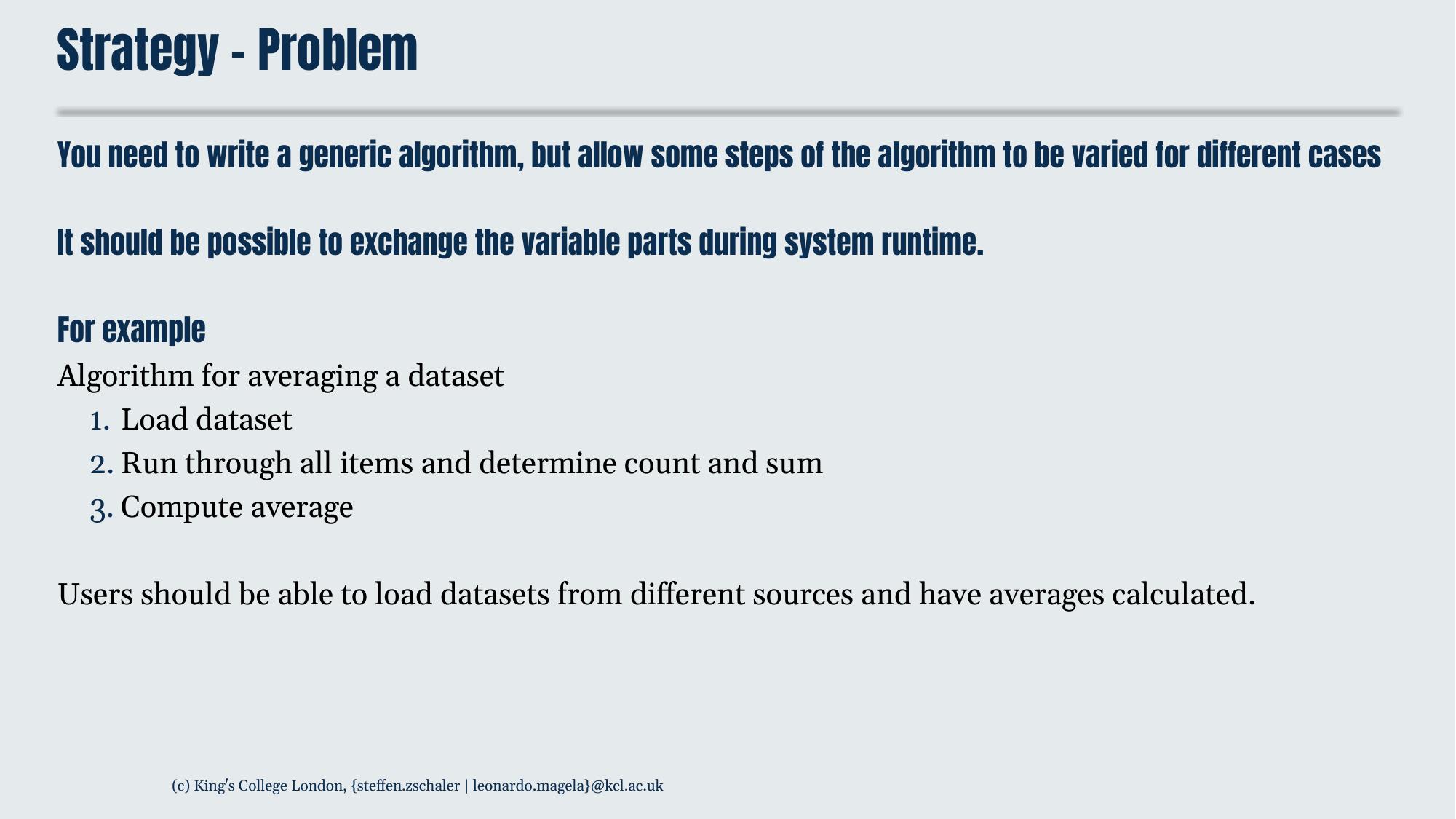

# Strategy – Problem
You need to write a generic algorithm, but allow some steps of the algorithm to be varied for different cases

It should be possible to exchange the variable parts during system runtime.

For example
Algorithm for averaging a dataset
Load dataset
Run through all items and determine count and sum
Compute average

Users should be able to load datasets from different sources and have averages calculated.

(c) King's College London, {steffen.zschaler | leonardo.magela}@kcl.ac.uk